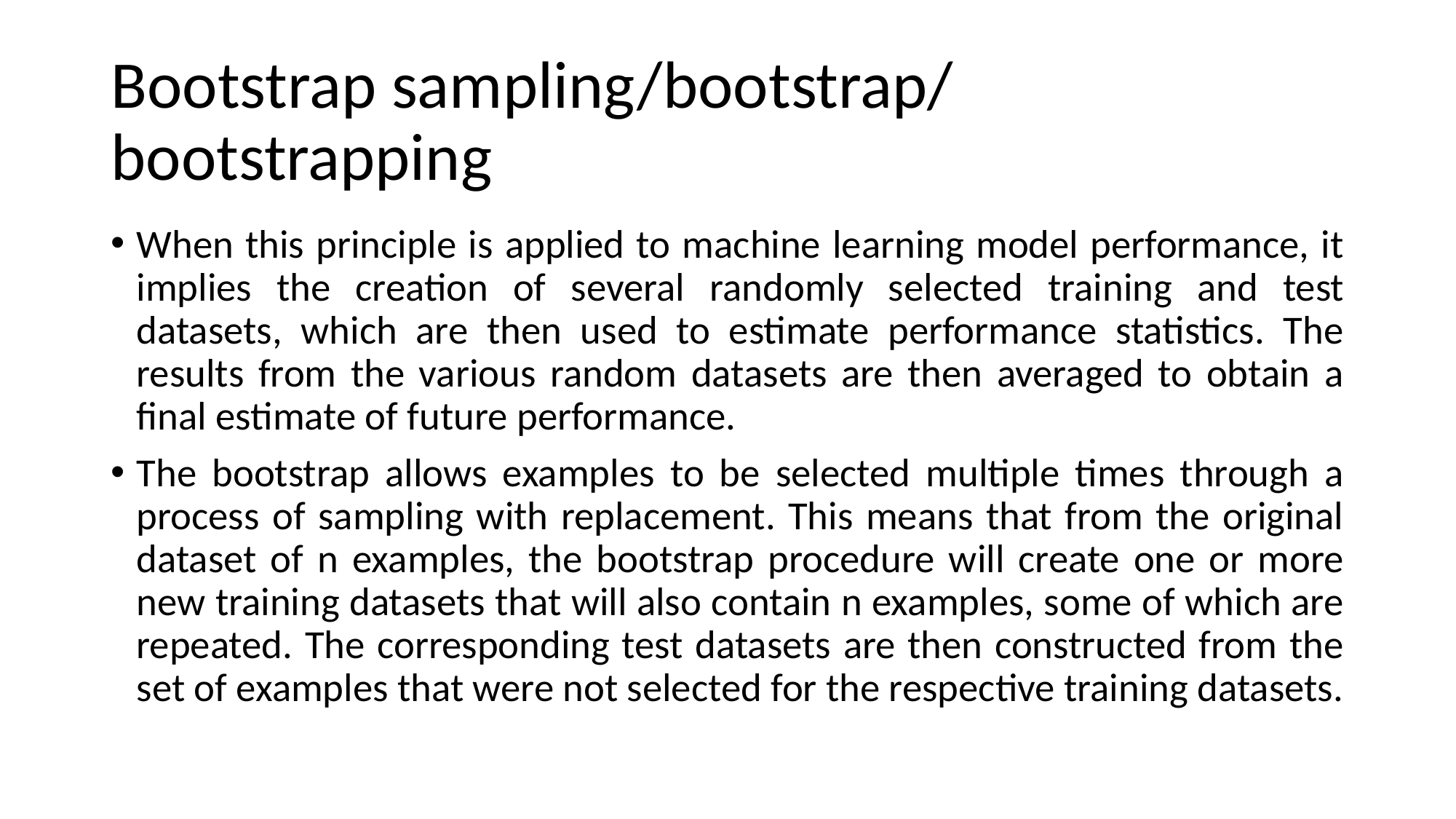

# Bootstrap sampling/bootstrap/ bootstrapping
When this principle is applied to machine learning model performance, it implies the creation of several randomly selected training and test datasets, which are then used to estimate performance statistics. The results from the various random datasets are then averaged to obtain a final estimate of future performance.
The bootstrap allows examples to be selected multiple times through a process of sampling with replacement. This means that from the original dataset of n examples, the bootstrap procedure will create one or more new training datasets that will also contain n examples, some of which are repeated. The corresponding test datasets are then constructed from the set of examples that were not selected for the respective training datasets.